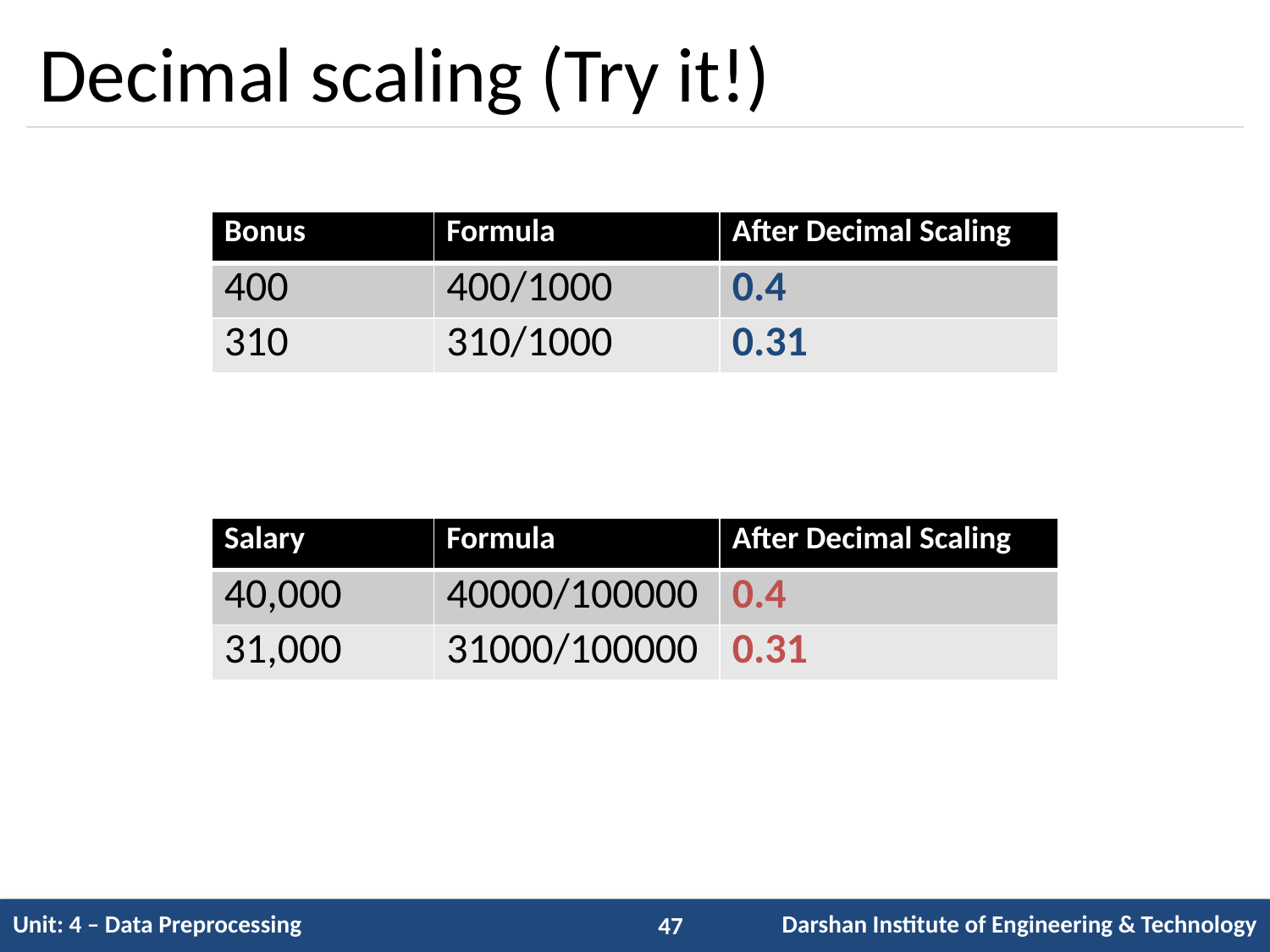

# Decimal scaling (Try it!)
| Bonus | Formula | After Decimal Scaling |
| --- | --- | --- |
| 400 | 400/1000 | 0.4 |
| 310 | 310/1000 | 0.31 |
| Salary | Formula | After Decimal Scaling |
| --- | --- | --- |
| 40,000 | 40000/100000 | 0.4 |
| 31,000 | 31000/100000 | 0.31 |